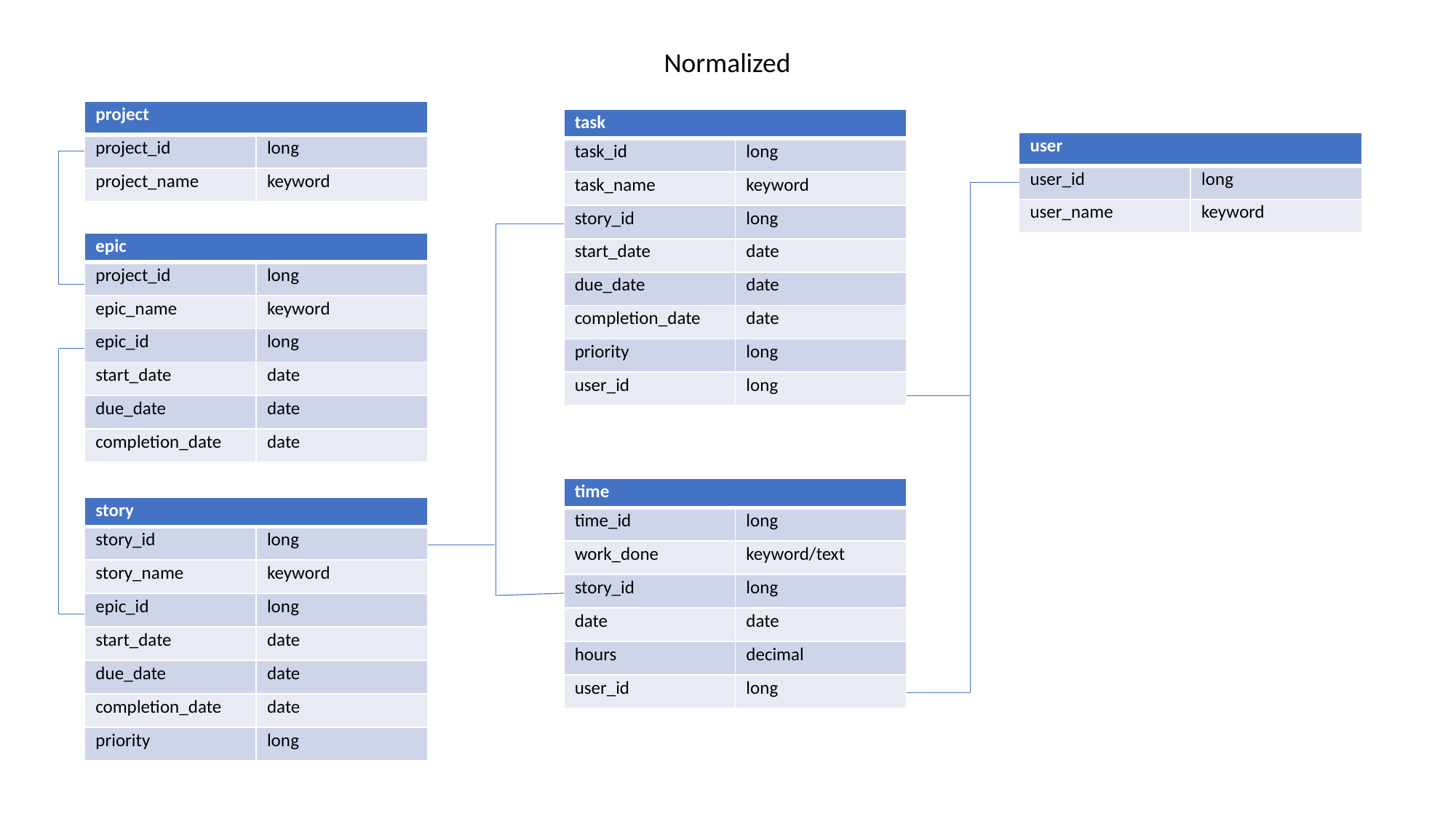

Normalized
| project |  |
| --- | --- |
| project\_id | long |
| project\_name | keyword |
| task |  |
| --- | --- |
| task\_id | long |
| task\_name | keyword |
| story\_id | long |
| start\_date | date |
| due\_date | date |
| completion\_date | date |
| priority | long |
| user\_id | long |
| user |  |
| --- | --- |
| user\_id | long |
| user\_name | keyword |
| epic |  |
| --- | --- |
| project\_id | long |
| epic\_name | keyword |
| epic\_id | long |
| start\_date | date |
| due\_date | date |
| completion\_date | date |
| time |  |
| --- | --- |
| time\_id | long |
| work\_done | keyword/text |
| story\_id | long |
| date | date |
| hours | decimal |
| user\_id | long |
| story |  |
| --- | --- |
| story\_id | long |
| story\_name | keyword |
| epic\_id | long |
| start\_date | date |
| due\_date | date |
| completion\_date | date |
| priority | long |